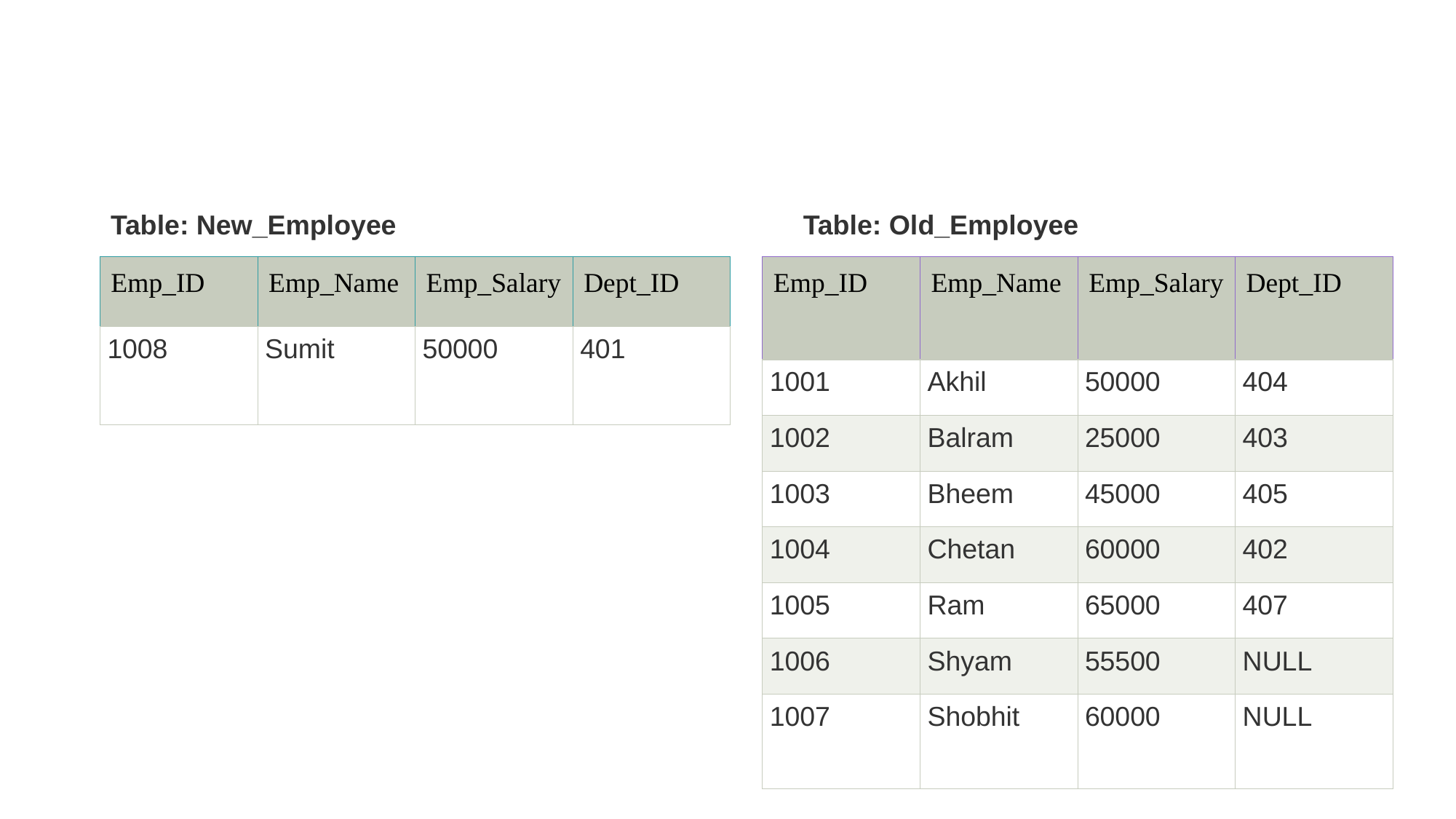

#
Table: New_Employee
Table: Old_Employee
| Emp\_ID | Emp\_Name | Emp\_Salary | Dept\_ID |
| --- | --- | --- | --- |
| 1008 | Sumit | 50000 | 401 |
| Emp\_ID | Emp\_Name | Emp\_Salary | Dept\_ID |
| --- | --- | --- | --- |
| 1001 | Akhil | 50000 | 404 |
| 1002 | Balram | 25000 | 403 |
| 1003 | Bheem | 45000 | 405 |
| 1004 | Chetan | 60000 | 402 |
| 1005 | Ram | 65000 | 407 |
| 1006 | Shyam | 55500 | NULL |
| 1007 | Shobhit | 60000 | NULL |